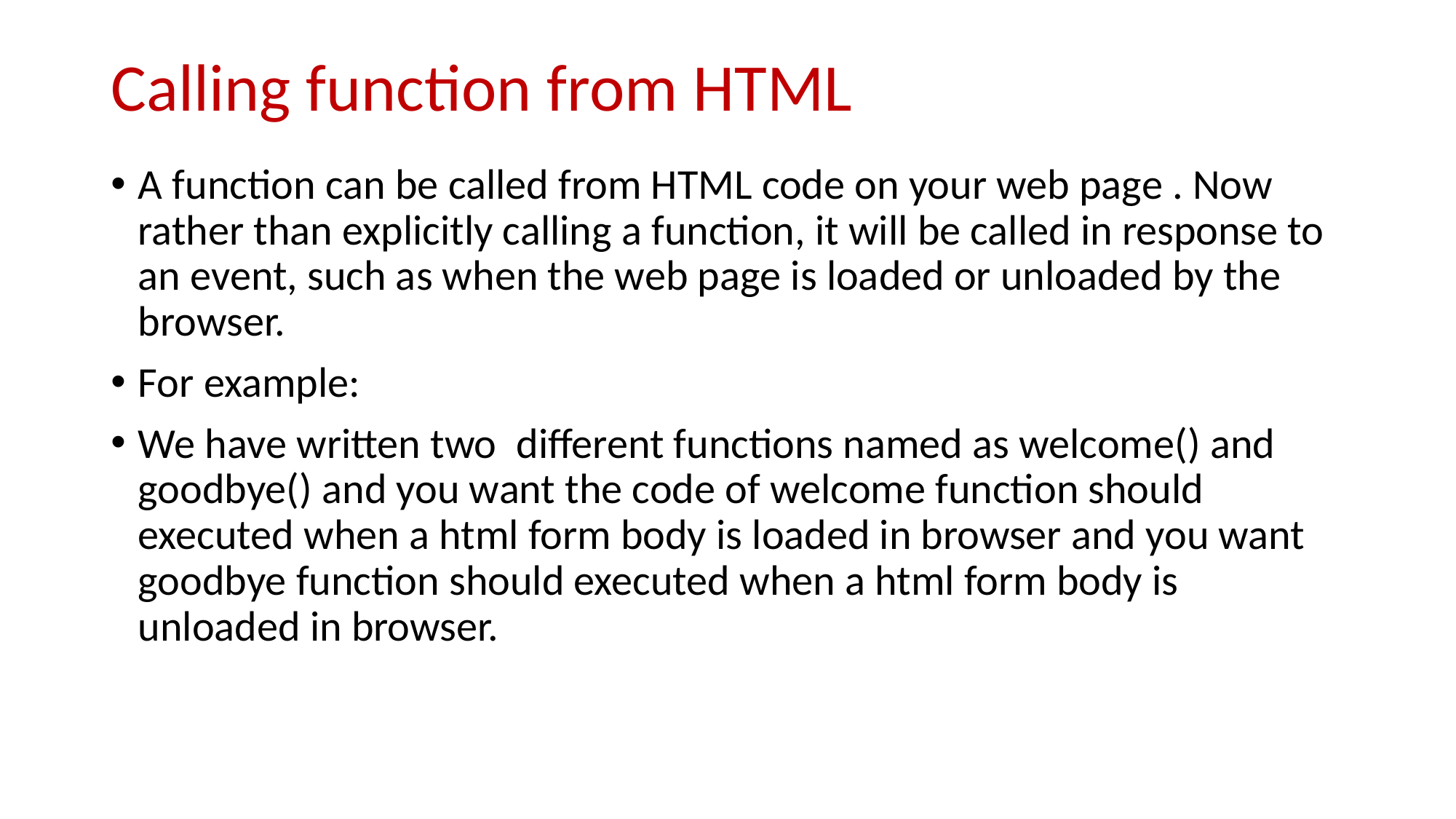

# Calling function from HTML
A function can be called from HTML code on your web page . Now rather than explicitly calling a function, it will be called in response to an event, such as when the web page is loaded or unloaded by the browser.
For example:
We have written two  different functions named as welcome() and goodbye() and you want the code of welcome function should executed when a html form body is loaded in browser and you want goodbye function should executed when a html form body is unloaded in browser.